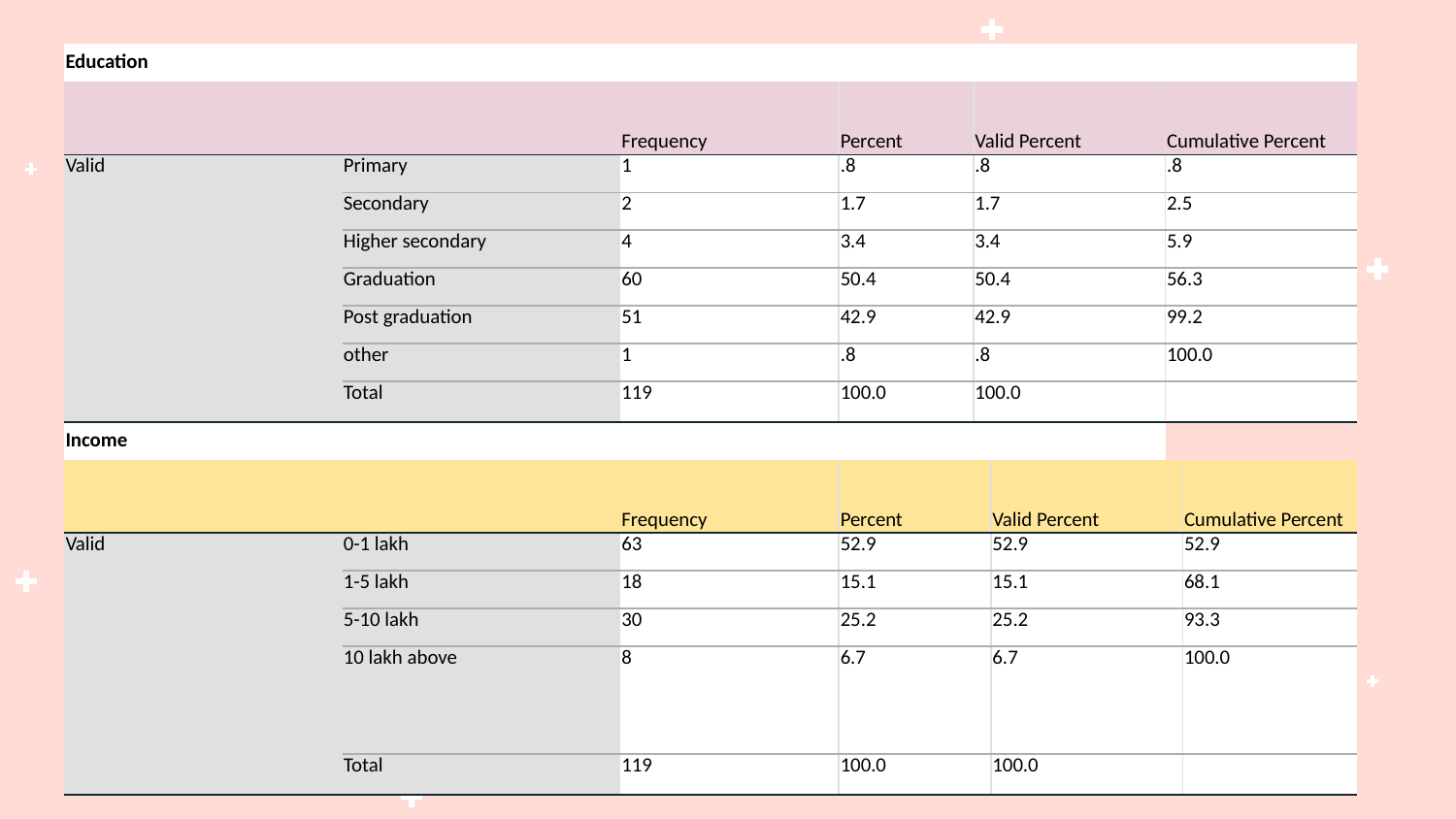

| Education |  |  |  |  |  |  |  |
| --- | --- | --- | --- | --- | --- | --- | --- |
|  |  | Frequency | Percent | Valid Percent |  | Cumulative Percent |  |
| Valid | Primary | 1 | .8 | .8 |  | .8 |  |
|  | Secondary | 2 | 1.7 | 1.7 |  | 2.5 |  |
|  | Higher secondary | 4 | 3.4 | 3.4 |  | 5.9 |  |
|  | Graduation | 60 | 50.4 | 50.4 |  | 56.3 |  |
|  | Post graduation | 51 | 42.9 | 42.9 |  | 99.2 |  |
|  | other | 1 | .8 | .8 |  | 100.0 |  |
|  | Total | 119 | 100.0 | 100.0 |  |  |  |
| Income |  |  |  |  |  |  |  |
|  |  | Frequency | Percent |  | Valid Percent |  | Cumulative Percent |
| Valid | 0-1 lakh | 63 | 52.9 |  | 52.9 |  | 52.9 |
|  | 1-5 lakh | 18 | 15.1 |  | 15.1 |  | 68.1 |
|  | 5-10 lakh | 30 | 25.2 |  | 25.2 |  | 93.3 |
|  | 10 lakh above | 8 | 6.7 |  | 6.7 |  | 100.0 |
|  | Total | 119 | 100.0 |  | 100.0 |  |  |